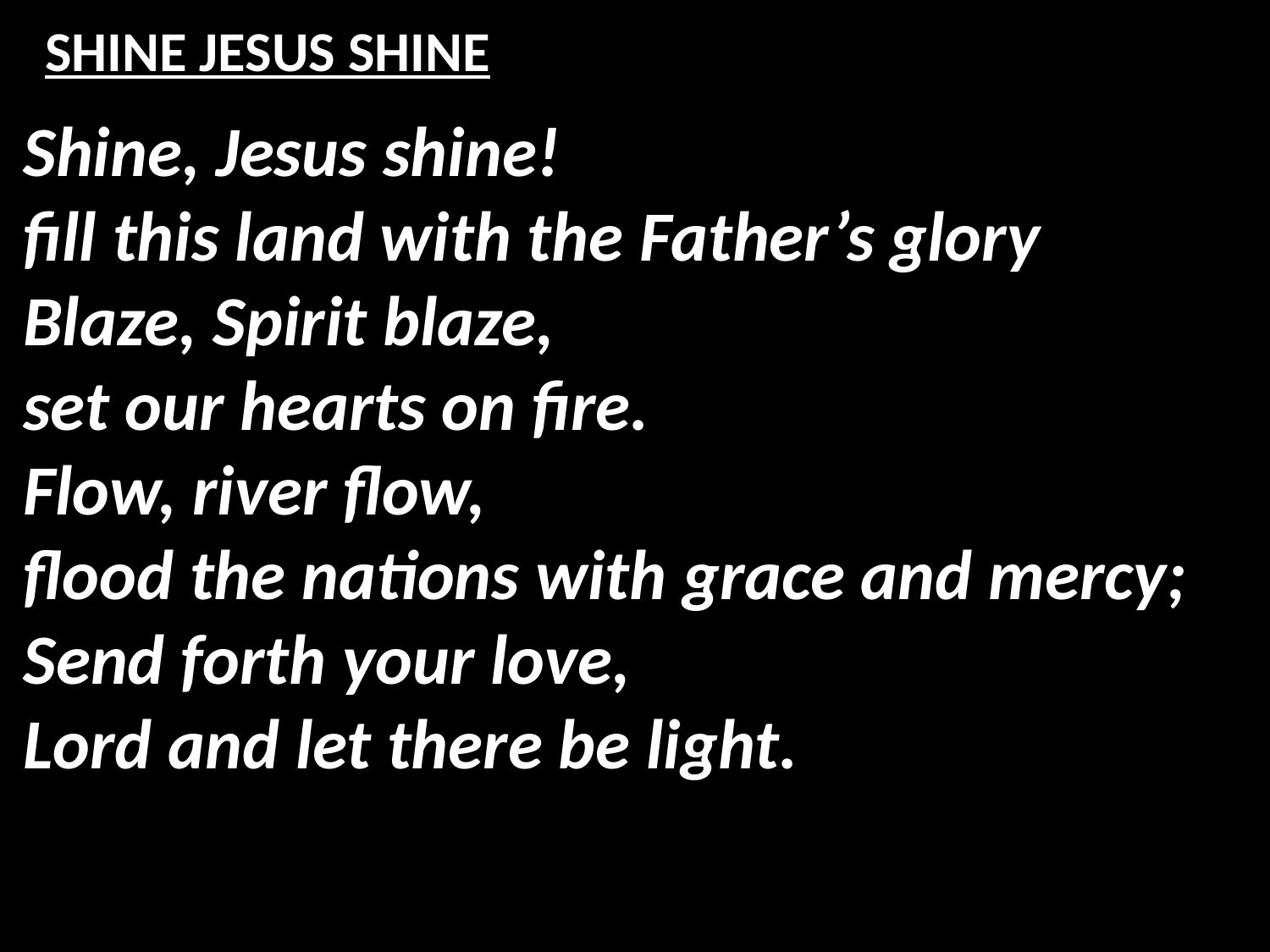

# SHINE JESUS SHINE
Shine, Jesus shine!
fill this land with the Father’s glory
Blaze, Spirit blaze,
set our hearts on fire.
Flow, river flow,
flood the nations with grace and mercy;
Send forth your love,
Lord and let there be light.